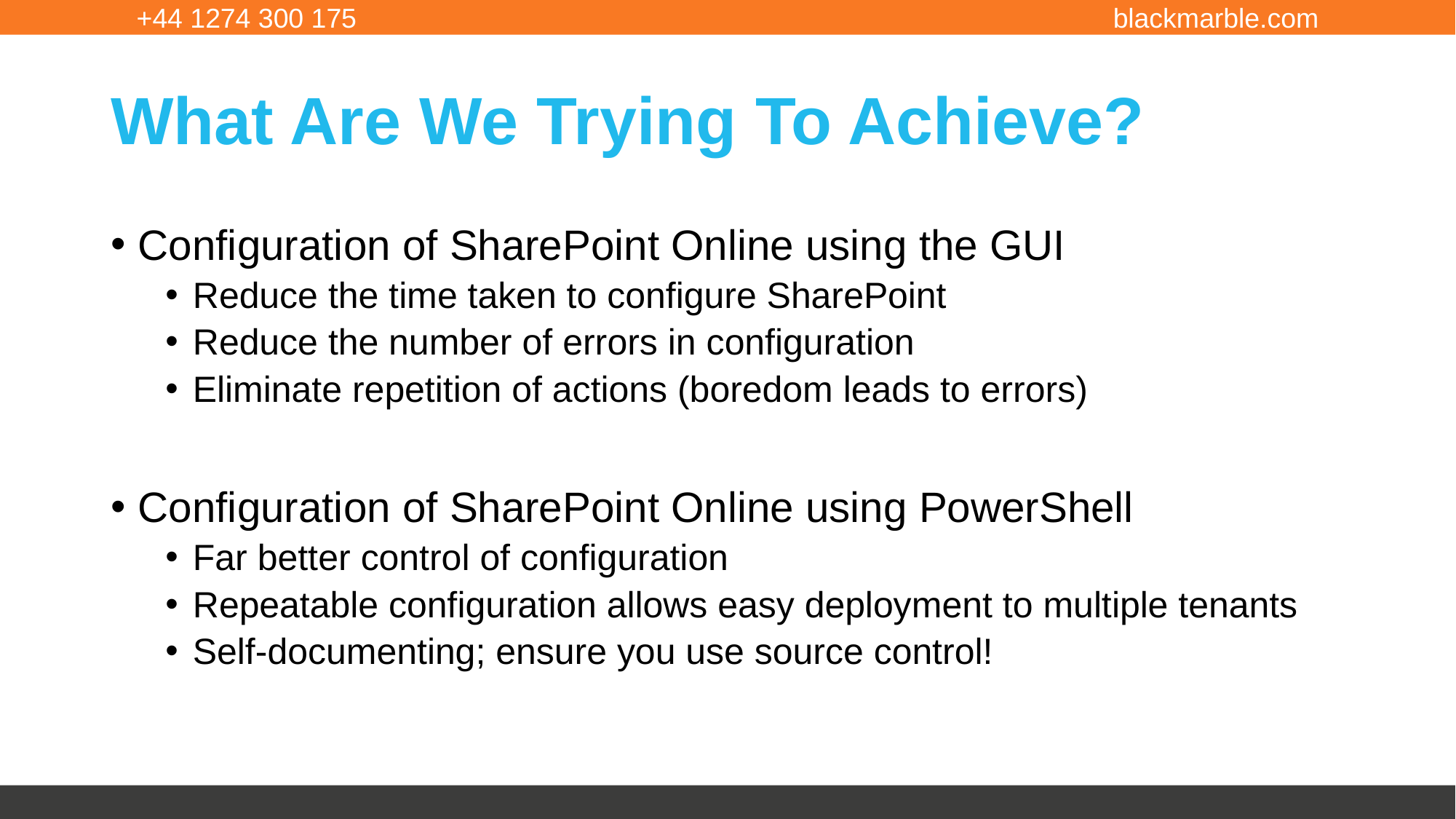

# What Are We Trying To Achieve?
Configuration of SharePoint Online using the GUI
Reduce the time taken to configure SharePoint
Reduce the number of errors in configuration
Eliminate repetition of actions (boredom leads to errors)

Configuration of SharePoint Online using PowerShell
Far better control of configuration
Repeatable configuration allows easy deployment to multiple tenants
Self-documenting; ensure you use source control!